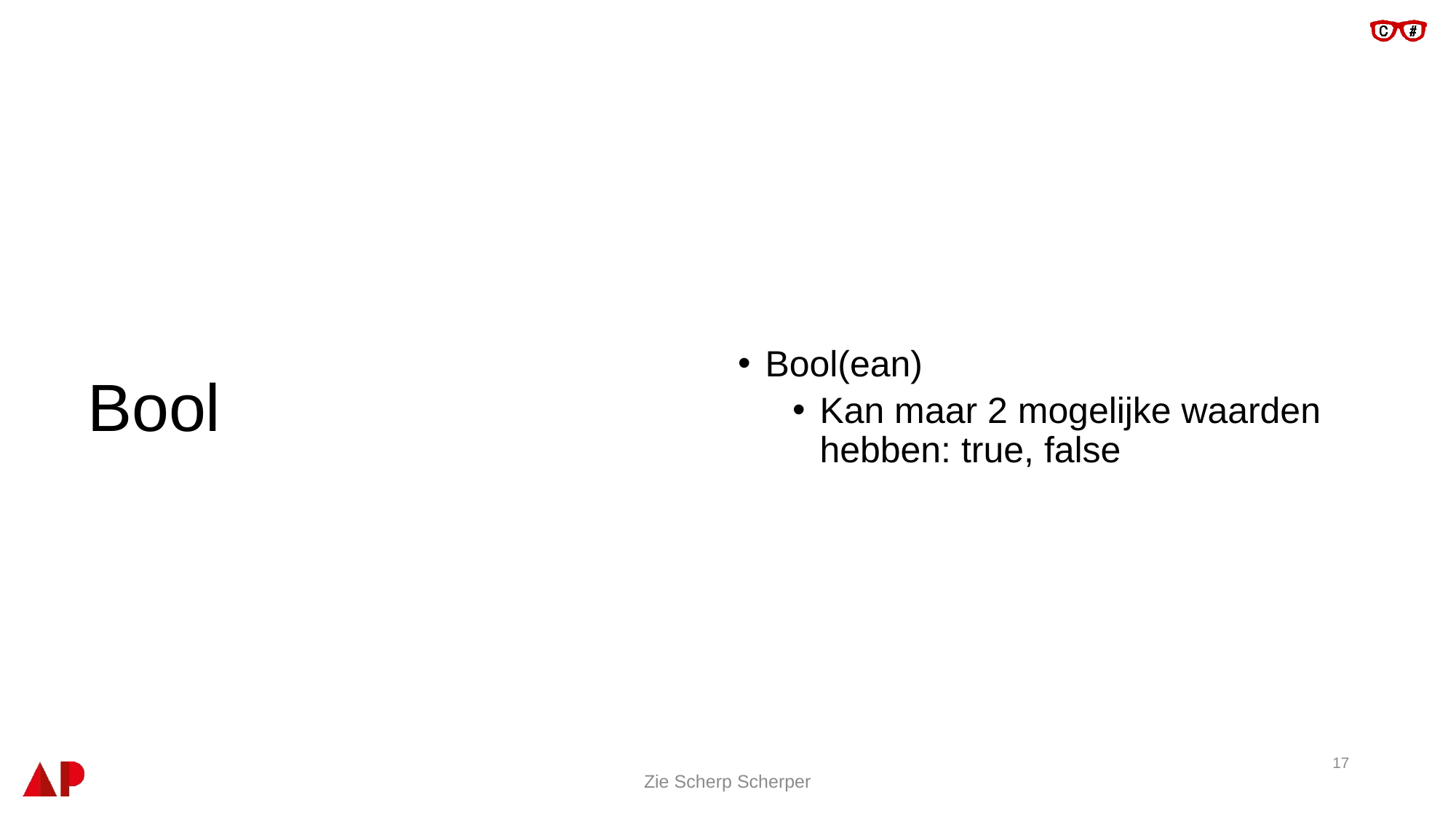

Bool(ean)
Kan maar 2 mogelijke waarden hebben: true, false
# Bool
17
Zie Scherp Scherper